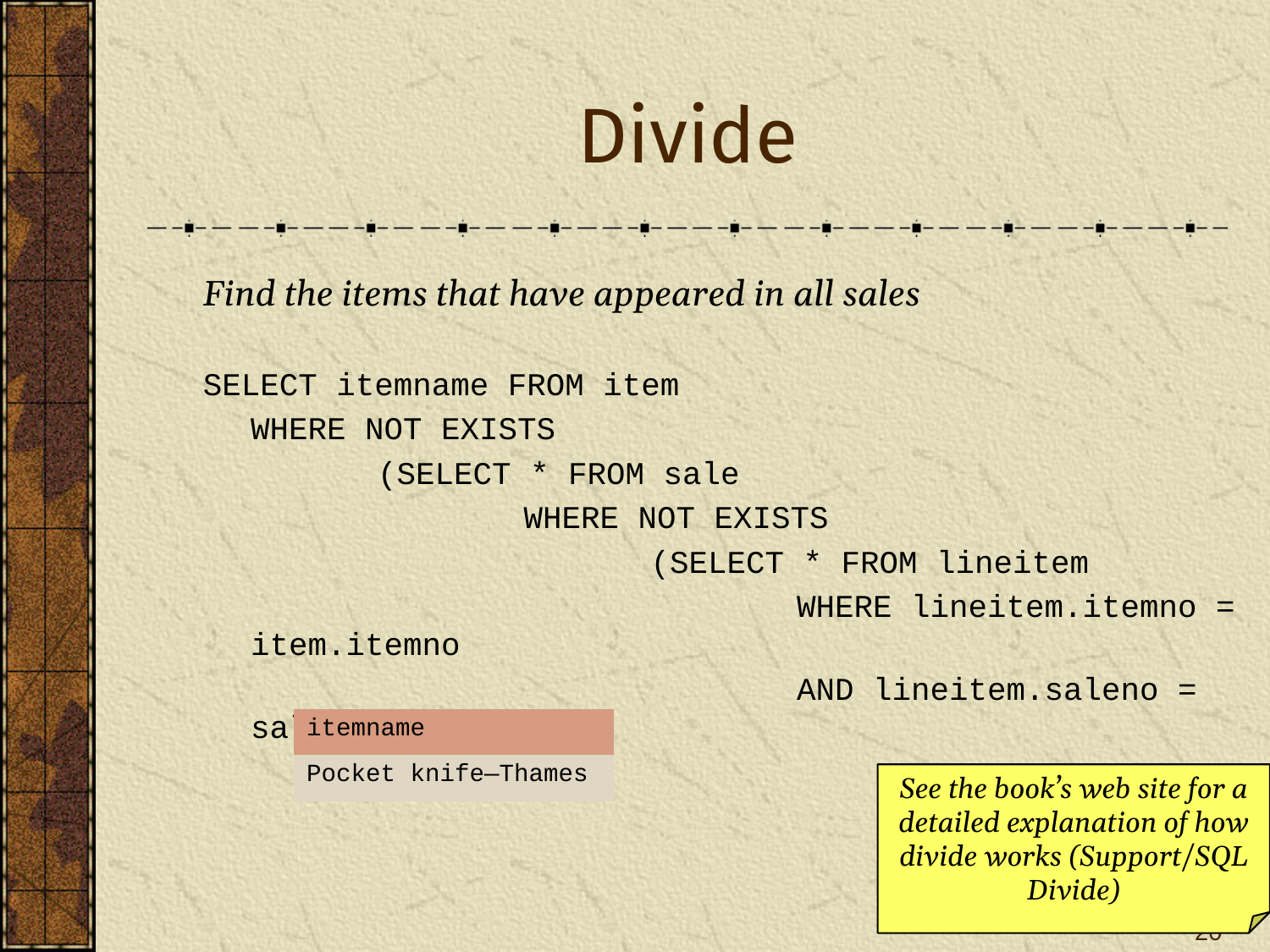

# Divide
Find the items that have appeared in all sales

SELECT itemname FROM item
	WHERE NOT EXISTS
		(SELECT * FROM sale
			 WHERE NOT EXISTS
				 (SELECT * FROM lineitem
					  WHERE lineitem.itemno = item.itemno
					  AND lineitem.saleno = sale.saleno));
| itemname |
| --- |
| Pocket knife—Thames |
See the book’s web site for a detailed explanation of how divide works (Support/SQL Divide)
20